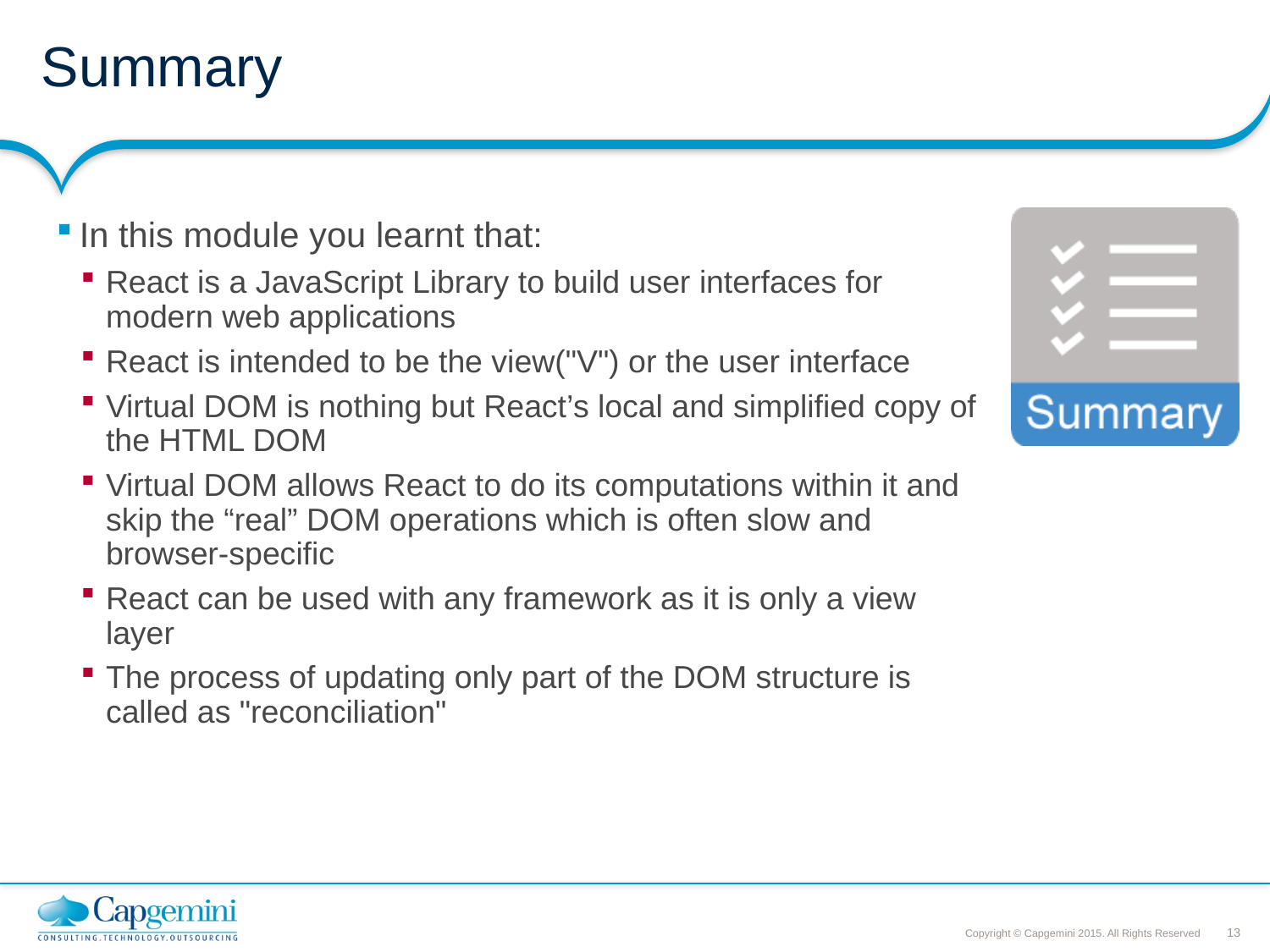

# Summary
In this module you learnt that:
React is a JavaScript Library to build user interfaces for modern web applications
React is intended to be the view("V") or the user interface
Virtual DOM is nothing but React’s local and simplified copy of the HTML DOM
Virtual DOM allows React to do its computations within it and skip the “real” DOM operations which is often slow and browser-specific
React can be used with any framework as it is only a view layer
The process of updating only part of the DOM structure is called as "reconciliation"